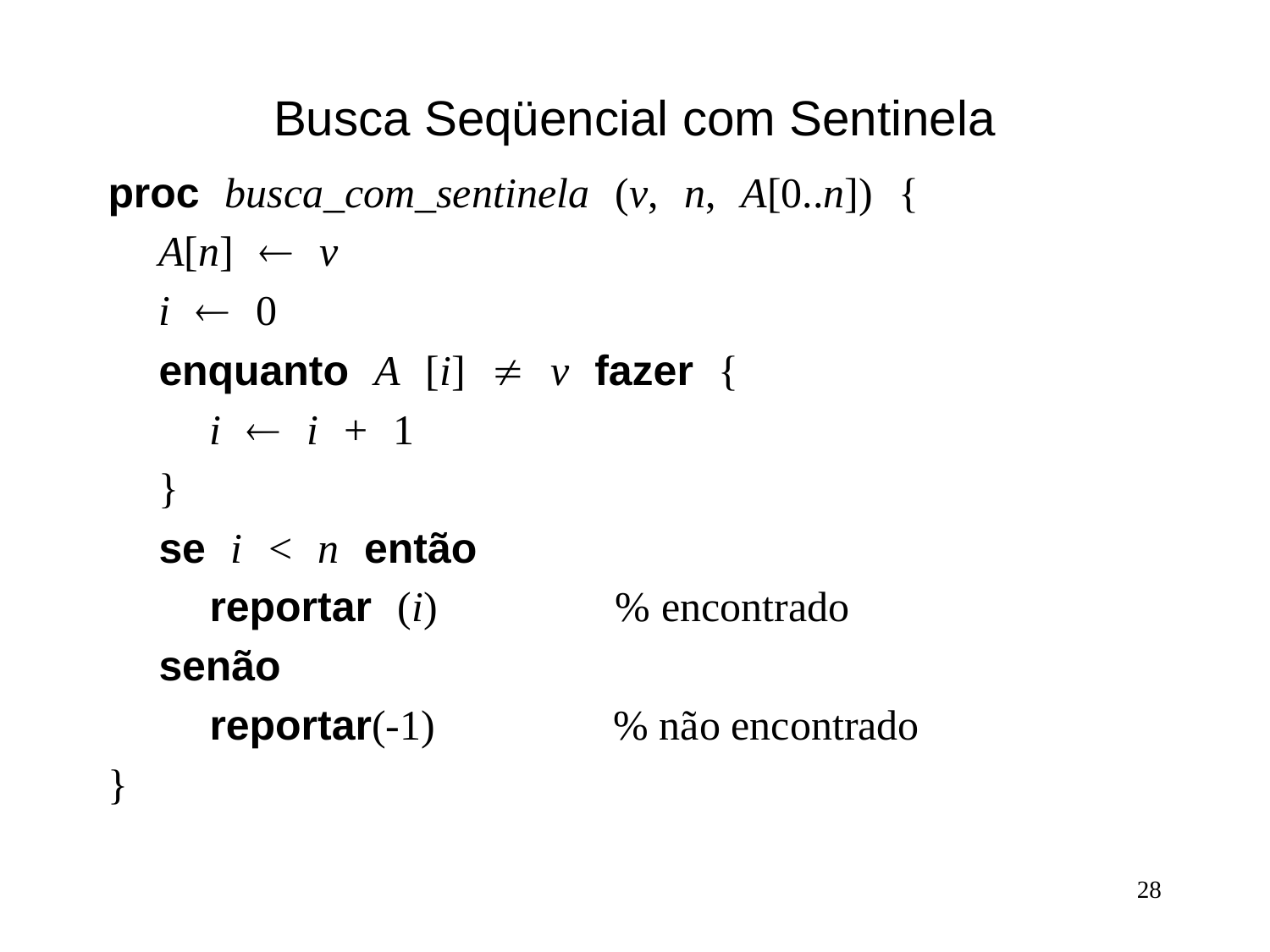

# Busca Seqüencial com Sentinela
proc busca_com_sentinela (v, n, A[0..n]) {
  A[n] ← v
  i ← 0
  enquanto A [i] ≠ v fazer {
    i ← i + 1
  }
  se i < n então
    reportar (i)       % encontrado
  senão
    reportar(-1)       % não encontrado
}

28